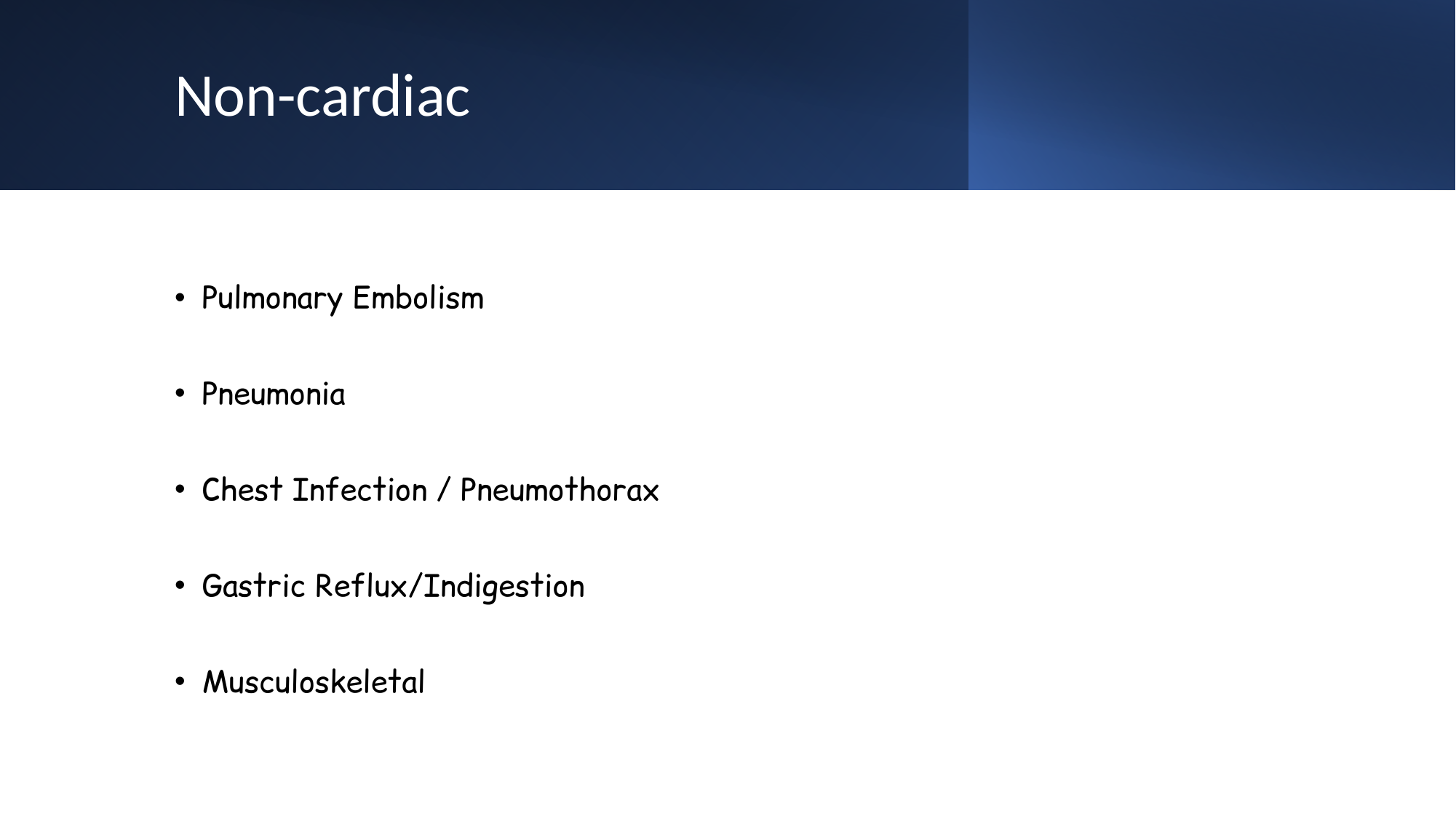

# Non-cardiac
Pulmonary Embolism

Pneumonia

Chest Infection / Pneumothorax

Gastric Reflux/Indigestion

Musculoskeletal